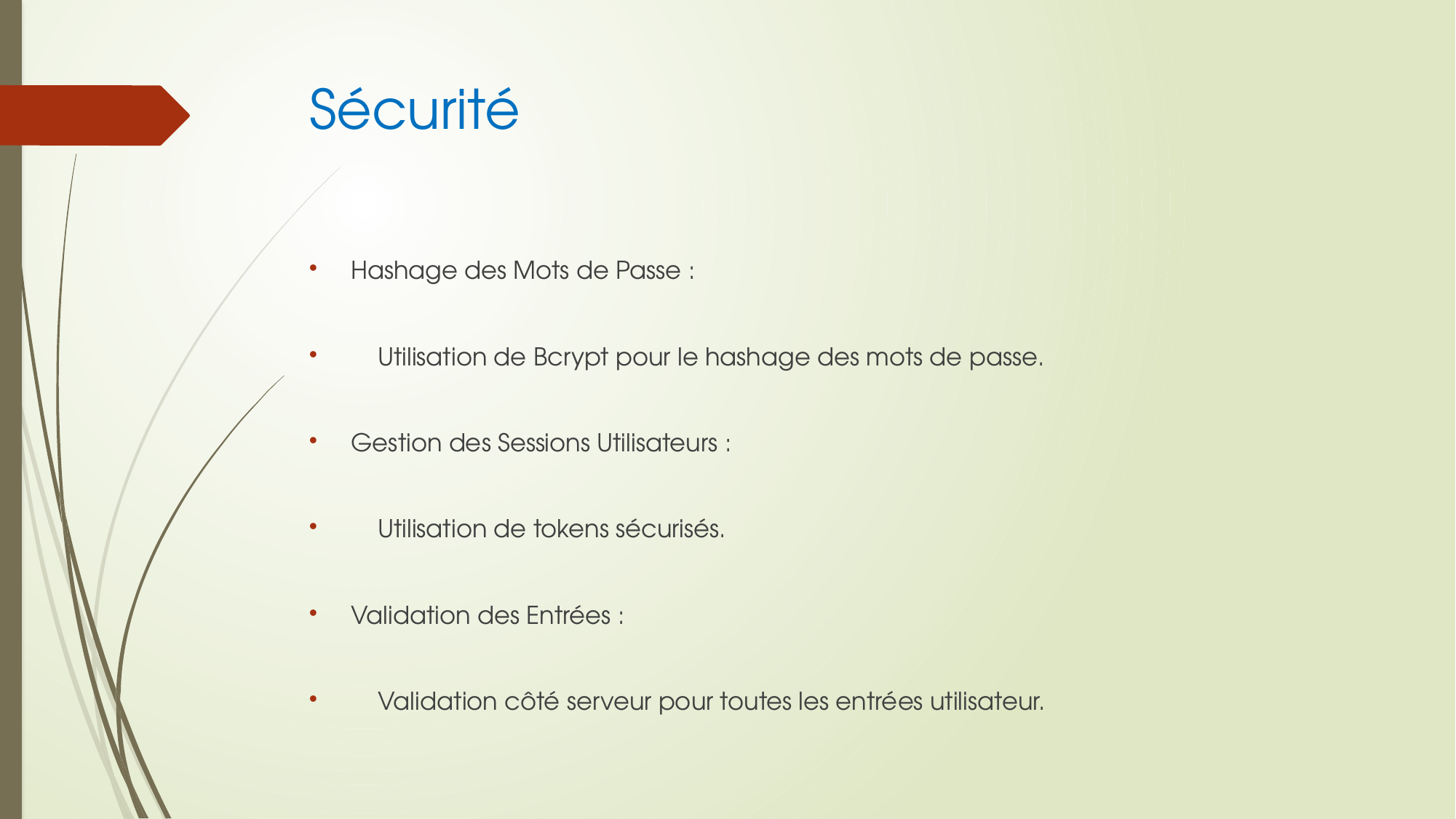

# Sécurité
Hashage des Mots de Passe :

    Utilisation de Bcrypt pour le hashage des mots de passe.

Gestion des Sessions Utilisateurs :

    Utilisation de tokens sécurisés.

Validation des Entrées :

    Validation côté serveur pour toutes les entrées utilisateur.